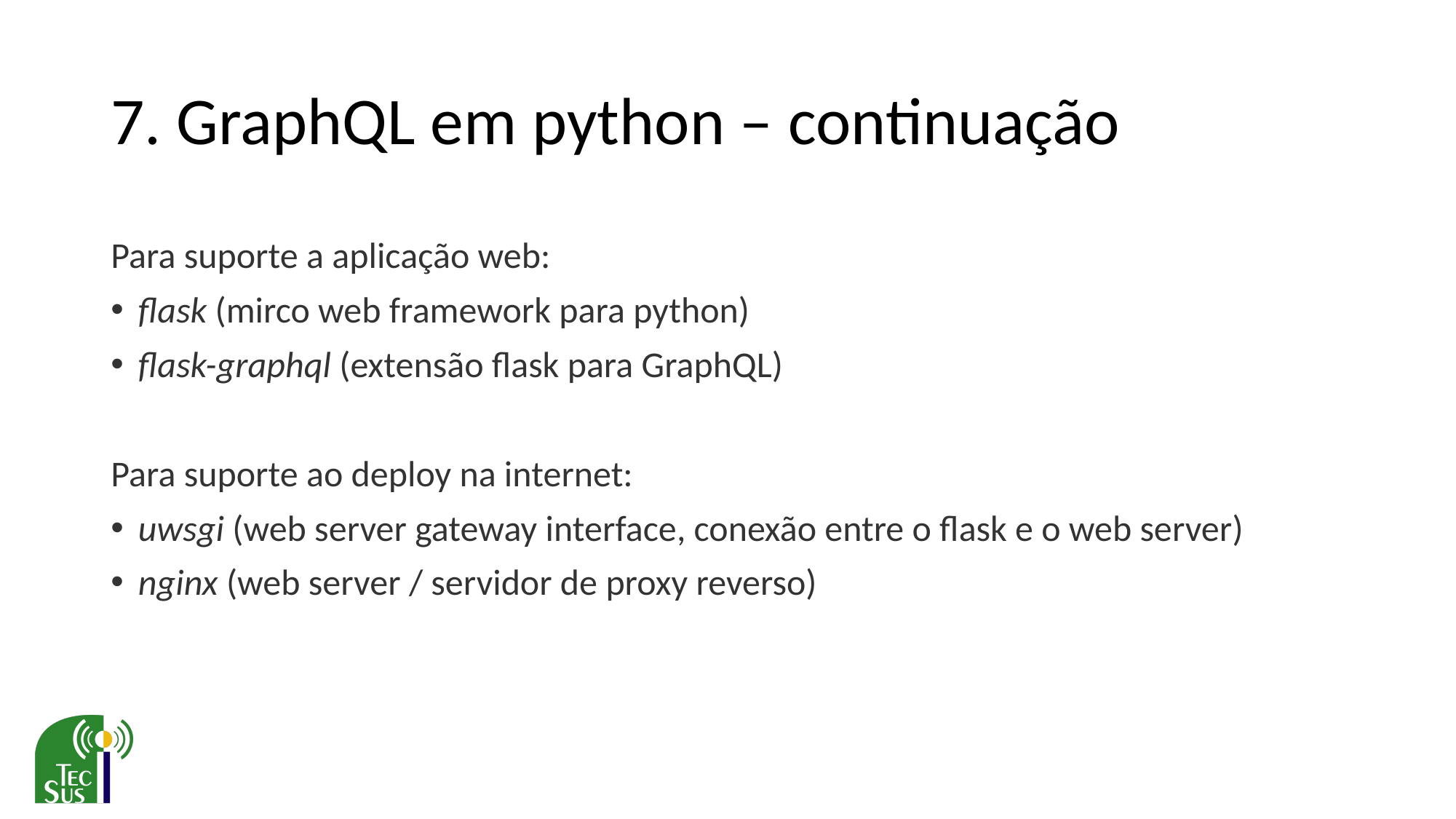

# 7. GraphQL em python – continuação
Para suporte a aplicação web:
flask (mirco web framework para python)
flask-graphql (extensão flask para GraphQL)

Para suporte ao deploy na internet:
uwsgi (web server gateway interface, conexão entre o flask e o web server)
nginx (web server / servidor de proxy reverso)